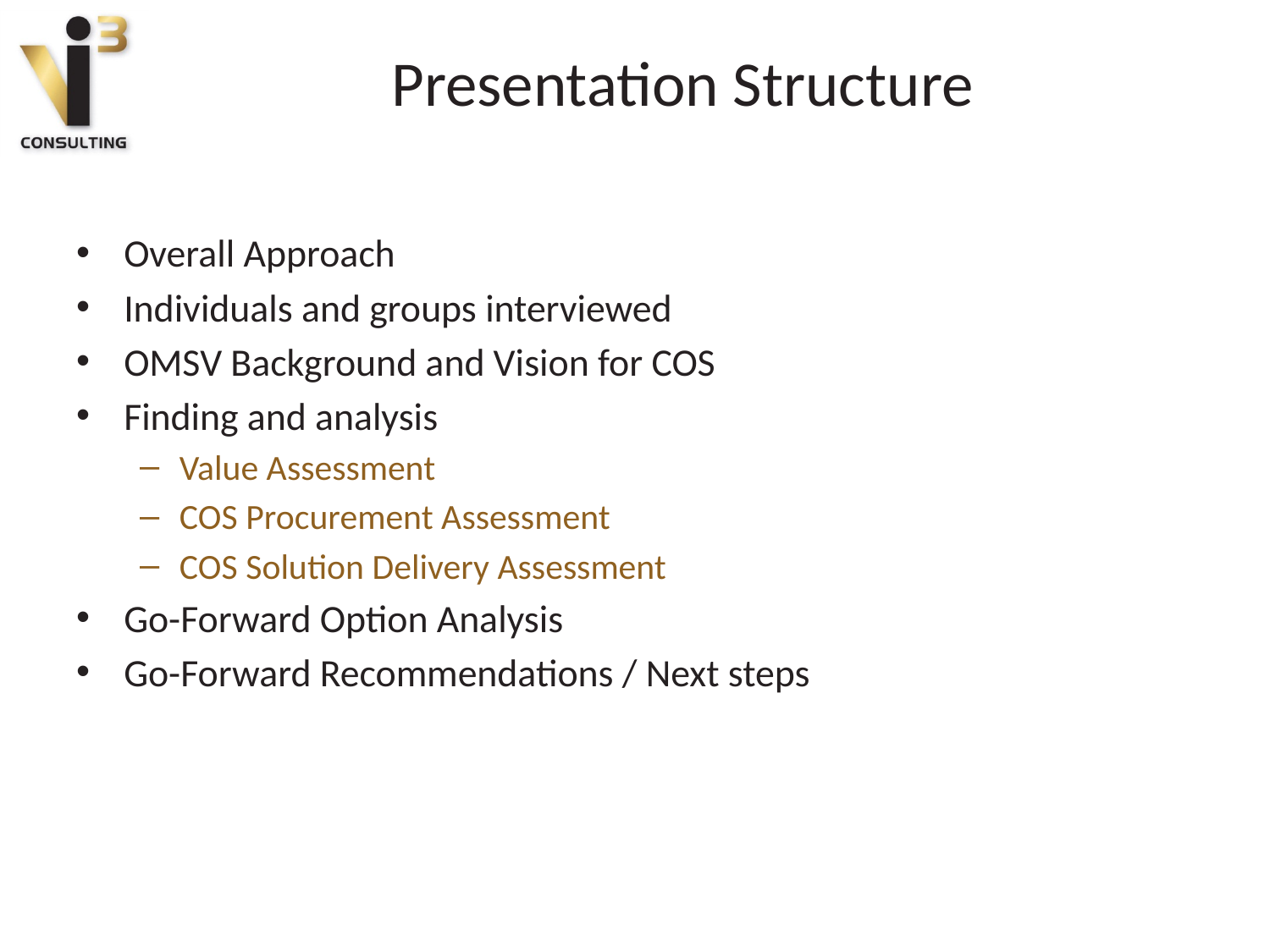

# Presentation Structure
Overall Approach
Individuals and groups interviewed
OMSV Background and Vision for COS
Finding and analysis
Value Assessment
COS Procurement Assessment
COS Solution Delivery Assessment
Go-Forward Option Analysis
Go-Forward Recommendations / Next steps